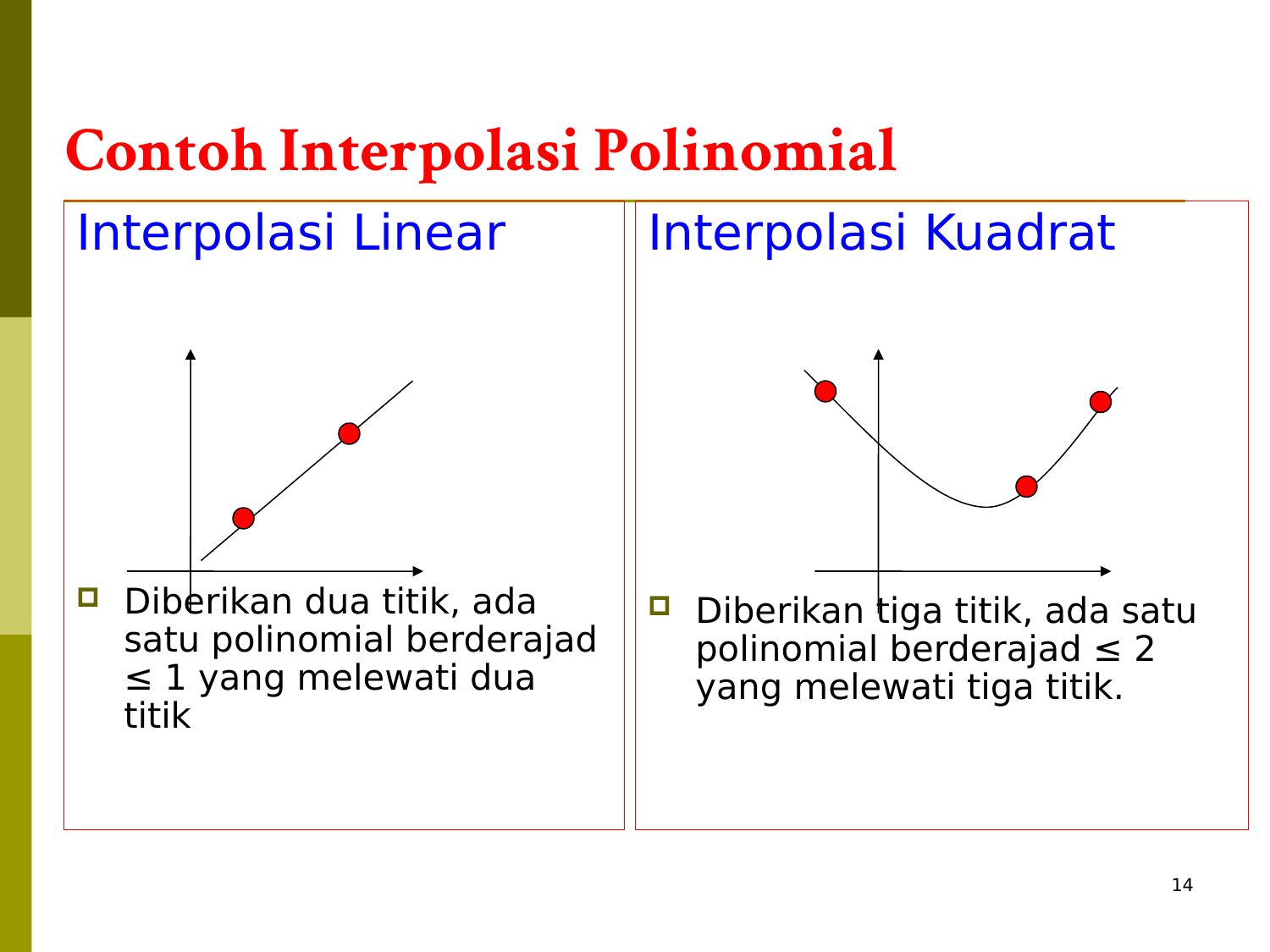

# Contoh Interpolasi Polinomial
Interpolasi Linear

Diberikan dua titik, ada satu polinomial berderajad ≤ 1 yang melewati dua titik
Interpolasi Kuadrat

Diberikan tiga titik, ada satu polinomial berderajad ≤ 2 yang melewati tiga titik.

14